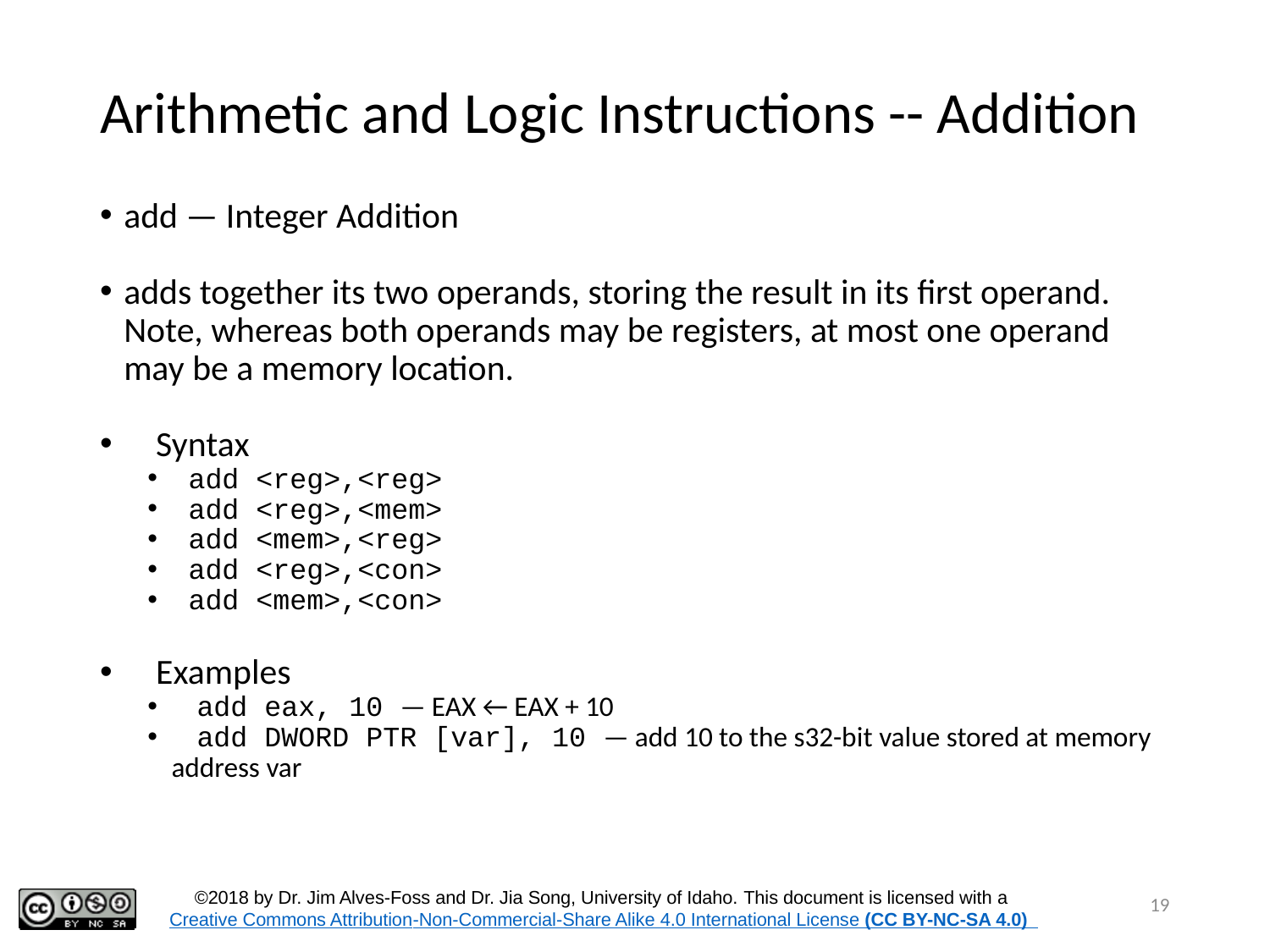

# Arithmetic and Logic Instructions -- Addition
add — Integer Addition

adds together its two operands, storing the result in its first operand. Note, whereas both operands may be registers, at most one operand may be a memory location.

    Syntax
 add <reg>,<reg>
 add <reg>,<mem>
 add <mem>,<reg>
 add <reg>,<con>
 add <mem>,<con>

    Examples
    add eax, 10 — EAX ← EAX + 10
    add DWORD PTR [var], 10 — add 10 to the s32-bit value stored at memory address var
19